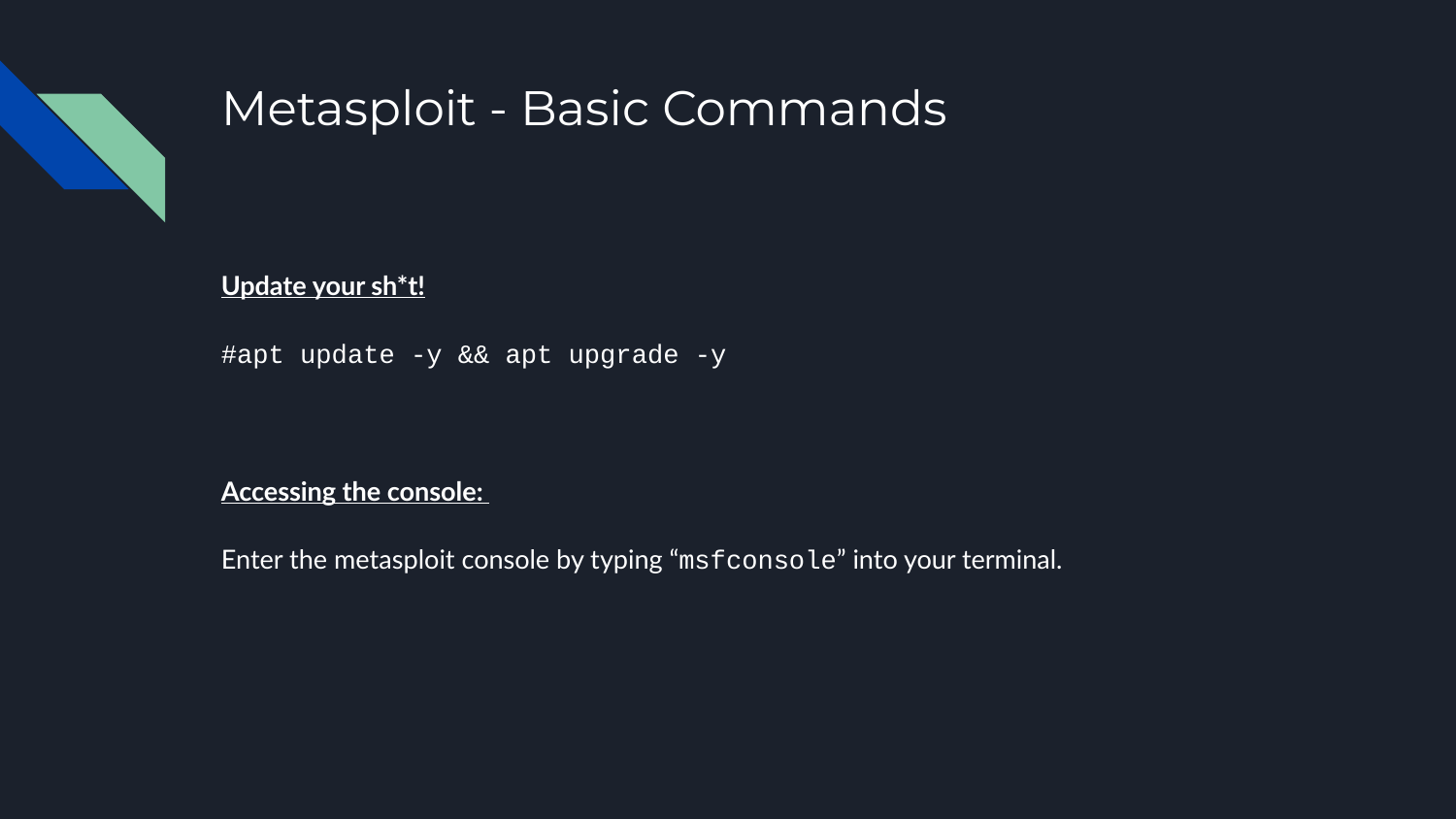

# Metasploit - Basic Commands
Update your sh*t!
#apt update -y && apt upgrade -y

Accessing the console:
Enter the metasploit console by typing “msfconsole” into your terminal.